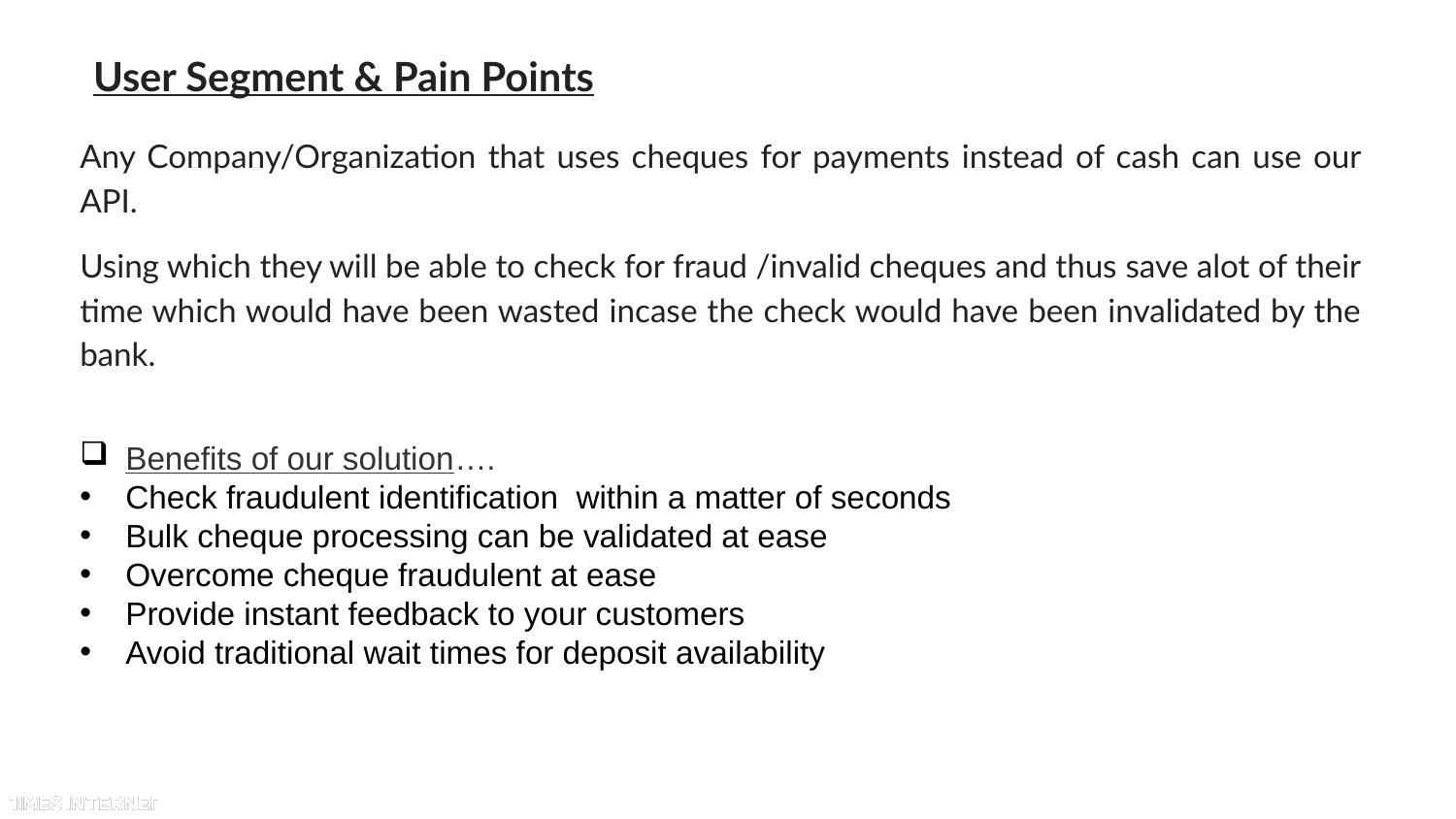

# User Segment & Pain Points
Any Company/Organization that uses cheques for payments instead of cash can use our API.
Using which they will be able to check for fraud /invalid cheques and thus save alot of their time which would have been wasted incase the check would have been invalidated by the bank.

Benefits of our solution….
Check fraudulent identification  within a matter of seconds
Bulk cheque processing can be validated at ease
Overcome cheque fraudulent at ease
Provide instant feedback to your customers
Avoid traditional wait times for deposit availability